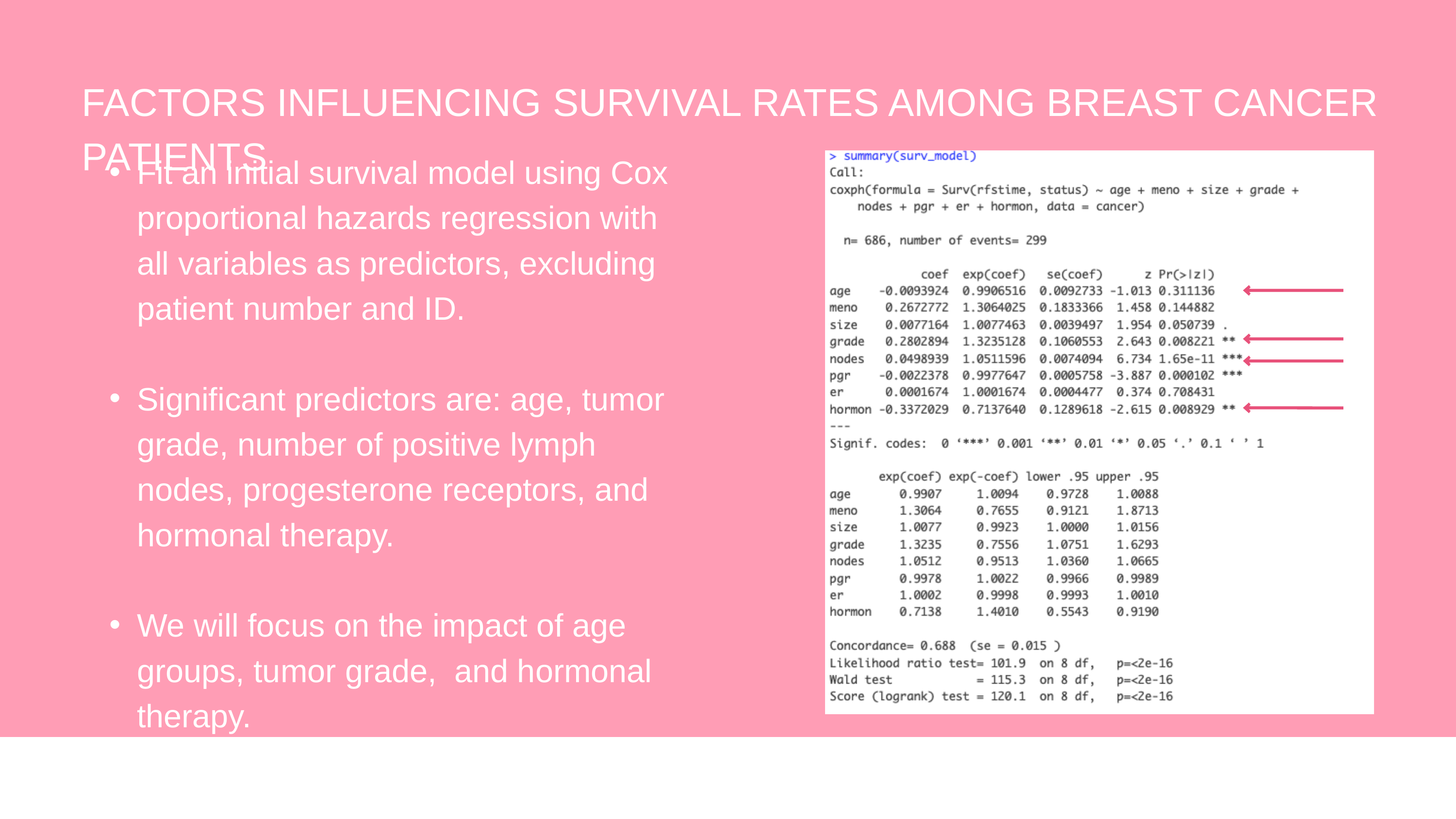

FACTORS INFLUENCING SURVIVAL RATES AMONG BREAST CANCER PATIENTS
Fit an initial survival model using Cox proportional hazards regression with all variables as predictors, excluding patient number and ID.

Significant predictors are: age, tumor grade, number of positive lymph nodes, progesterone receptors, and hormonal therapy.

We will focus on the impact of age groups, tumor grade,  and hormonal therapy.